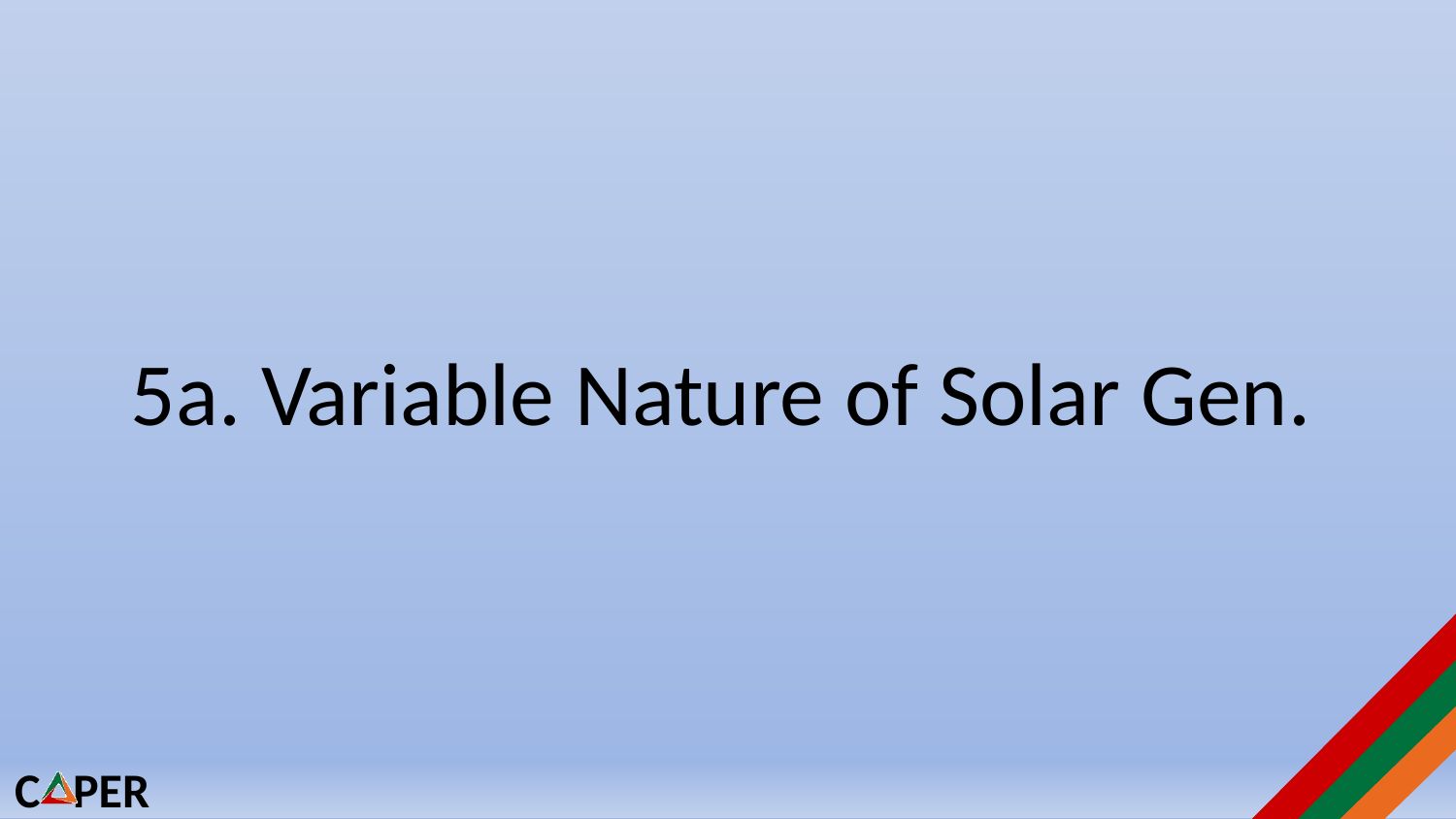

# 5a. Variable Nature of Solar Gen.